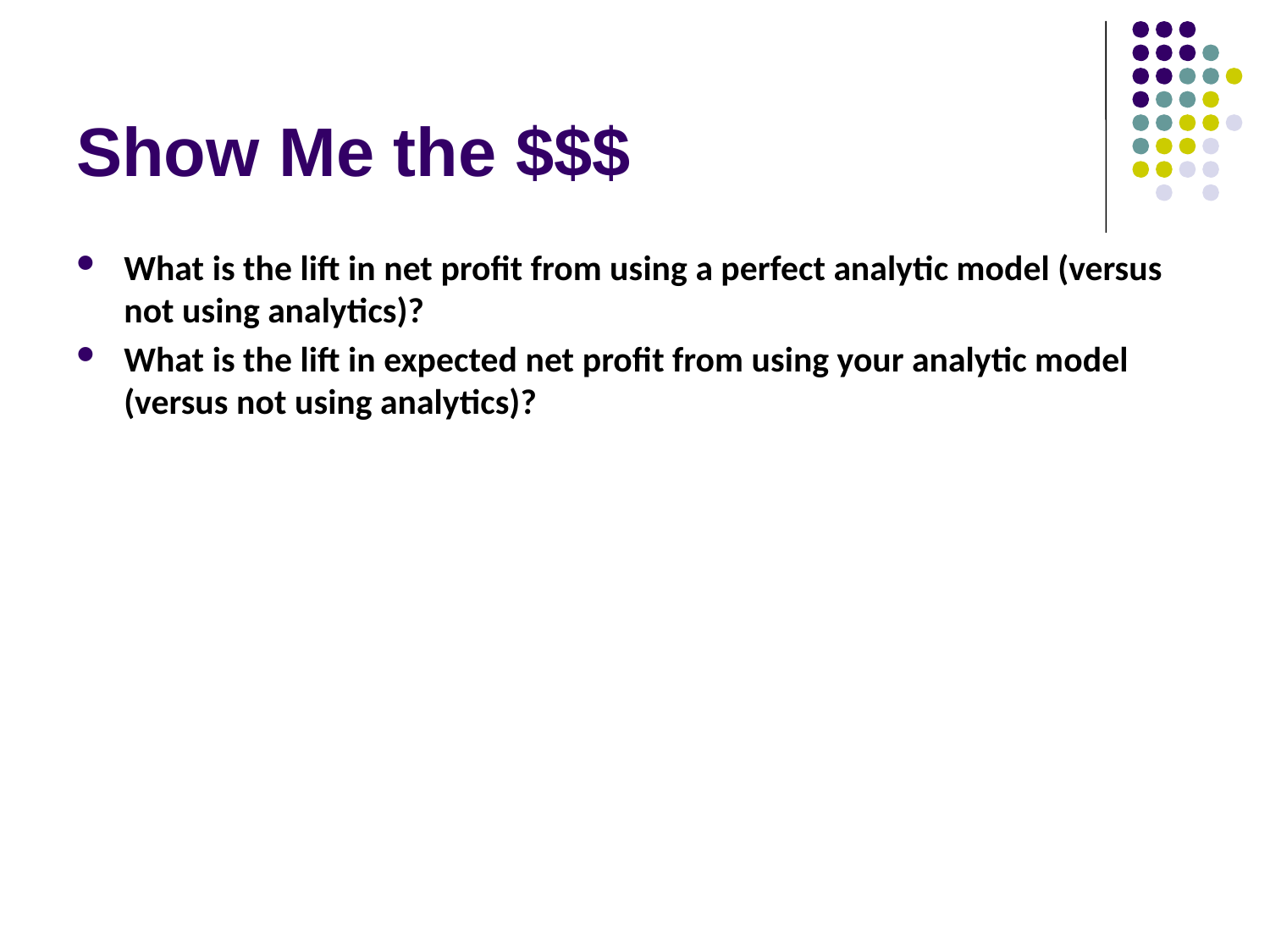

# Show Me the $$$
What is the lift in net profit from using a perfect analytic model (versus not using analytics)?
What is the lift in expected net profit from using your analytic model (versus not using analytics)?